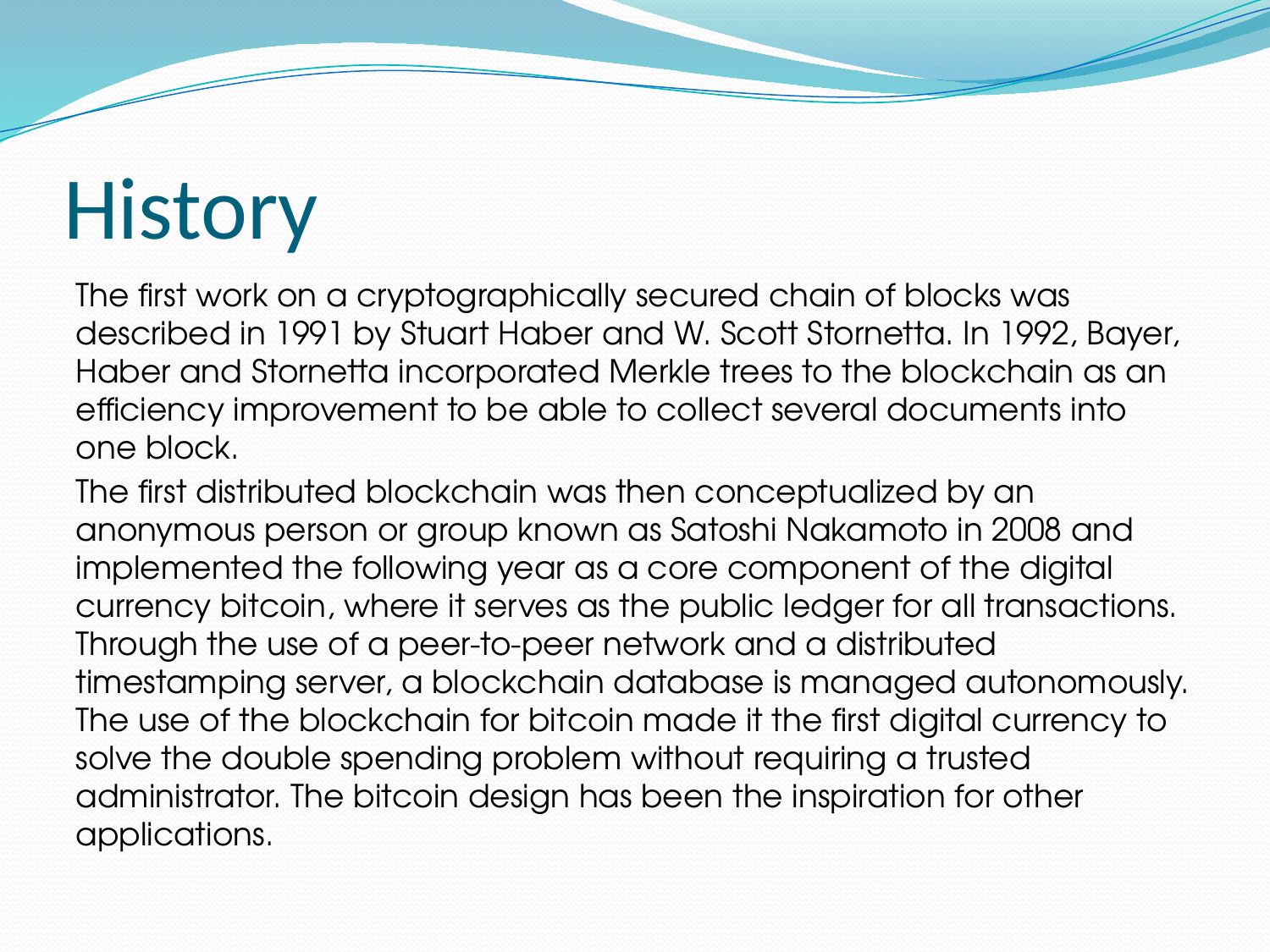

# History
The first work on a cryptographically secured chain of blocks was described in 1991 by Stuart Haber and W. Scott Stornetta. In 1992, Bayer, Haber and Stornetta incorporated Merkle trees to the blockchain as an efficiency improvement to be able to collect several documents into one block.
The first distributed blockchain was then conceptualized by an anonymous person or group known as Satoshi Nakamoto in 2008 and implemented the following year as a core component of the digital currency bitcoin, where it serves as the public ledger for all transactions. Through the use of a peer-to-peer network and a distributed timestamping server, a blockchain database is managed autonomously. The use of the blockchain for bitcoin made it the first digital currency to solve the double spending problem without requiring a trusted administrator. The bitcoin design has been the inspiration for other applications.